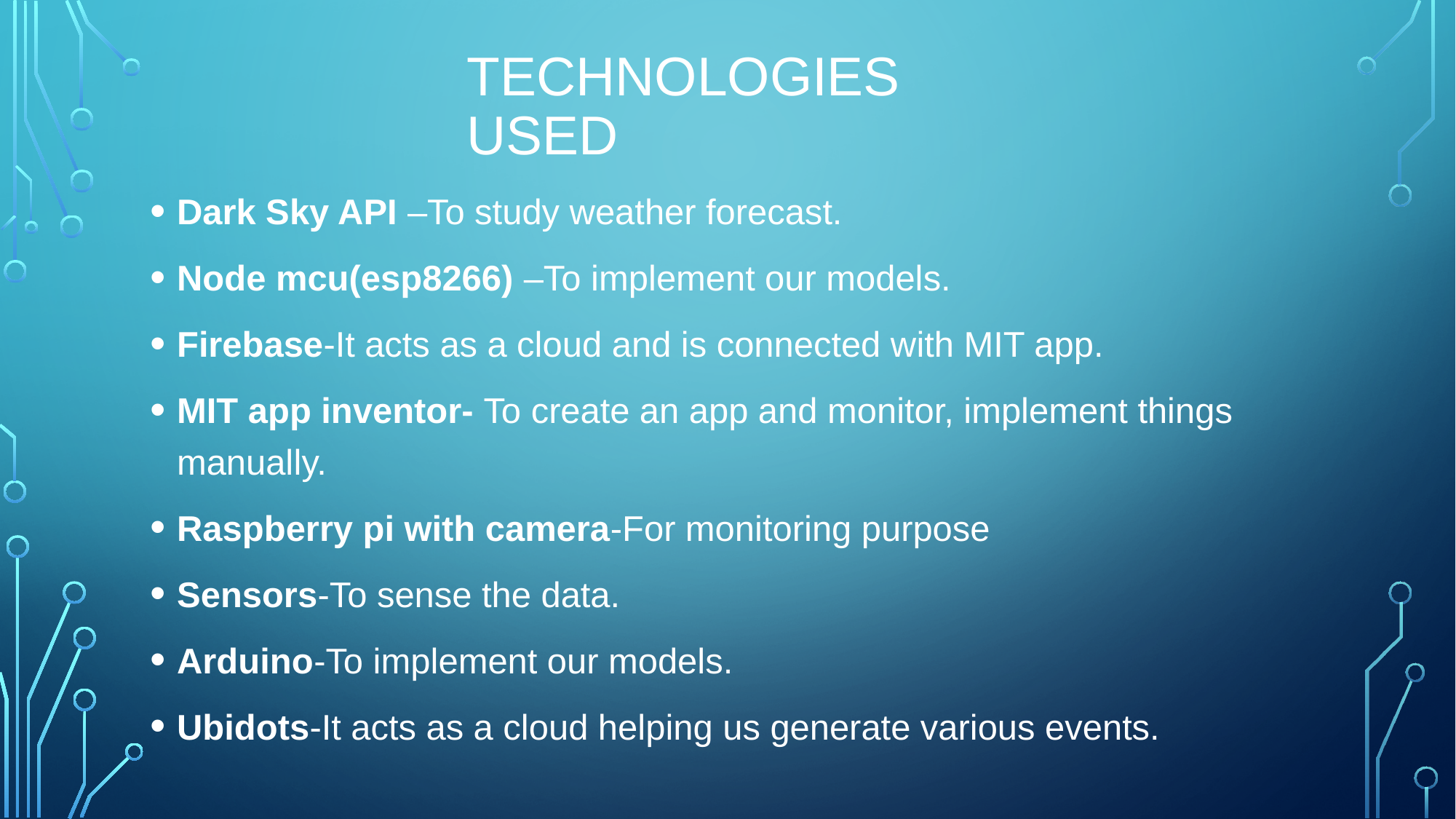

# Technologies used
Dark Sky API –To study weather forecast.
Node mcu(esp8266) –To implement our models.
Firebase-It acts as a cloud and is connected with MIT app.
MIT app inventor- To create an app and monitor, implement things manually.
Raspberry pi with camera-For monitoring purpose
Sensors-To sense the data.
Arduino-To implement our models.
Ubidots-It acts as a cloud helping us generate various events.